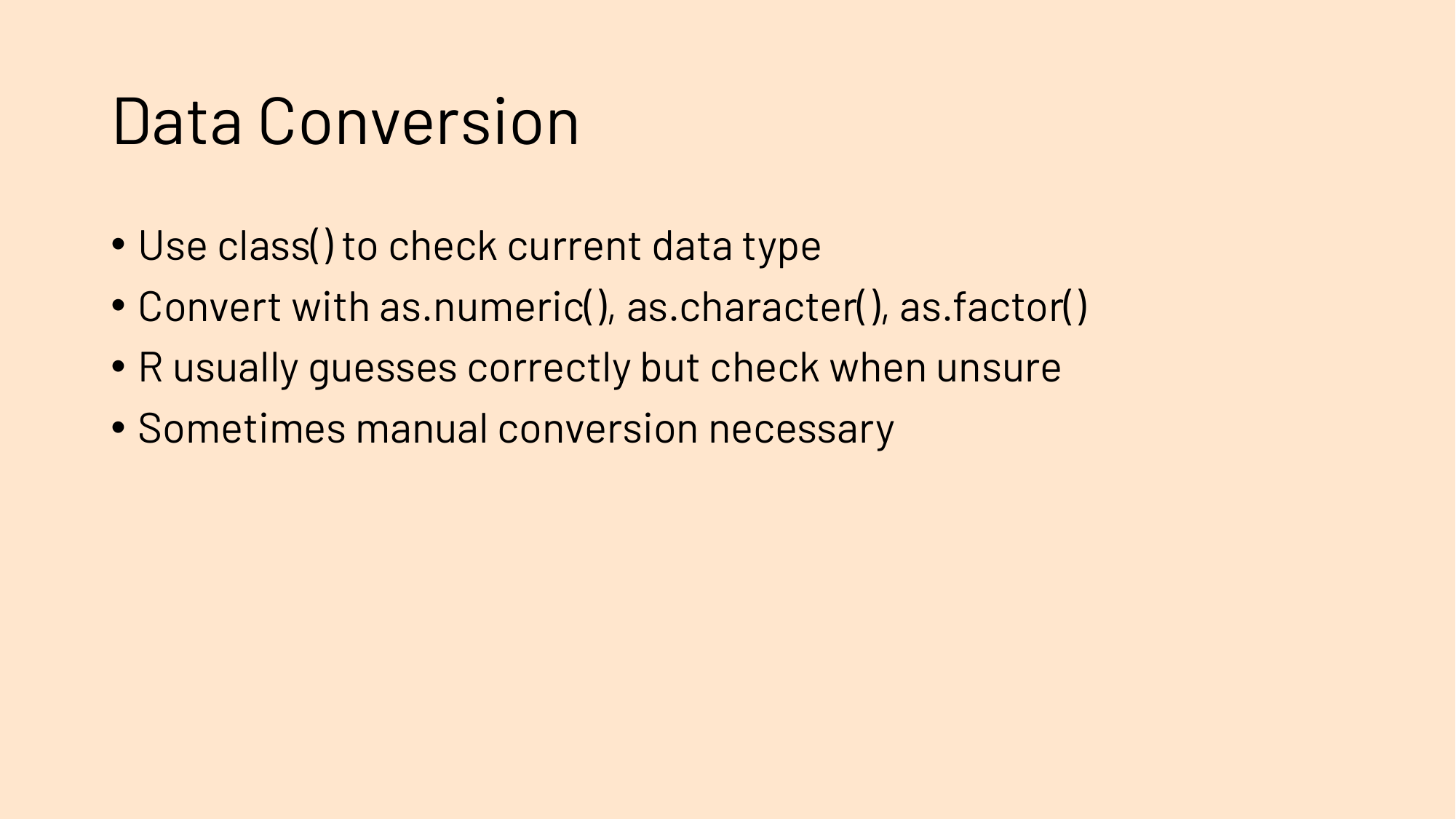

# Data Conversion
Use class() to check current data type
Convert with as.numeric(), as.character(), as.factor()
R usually guesses correctly but check when unsure
Sometimes manual conversion necessary